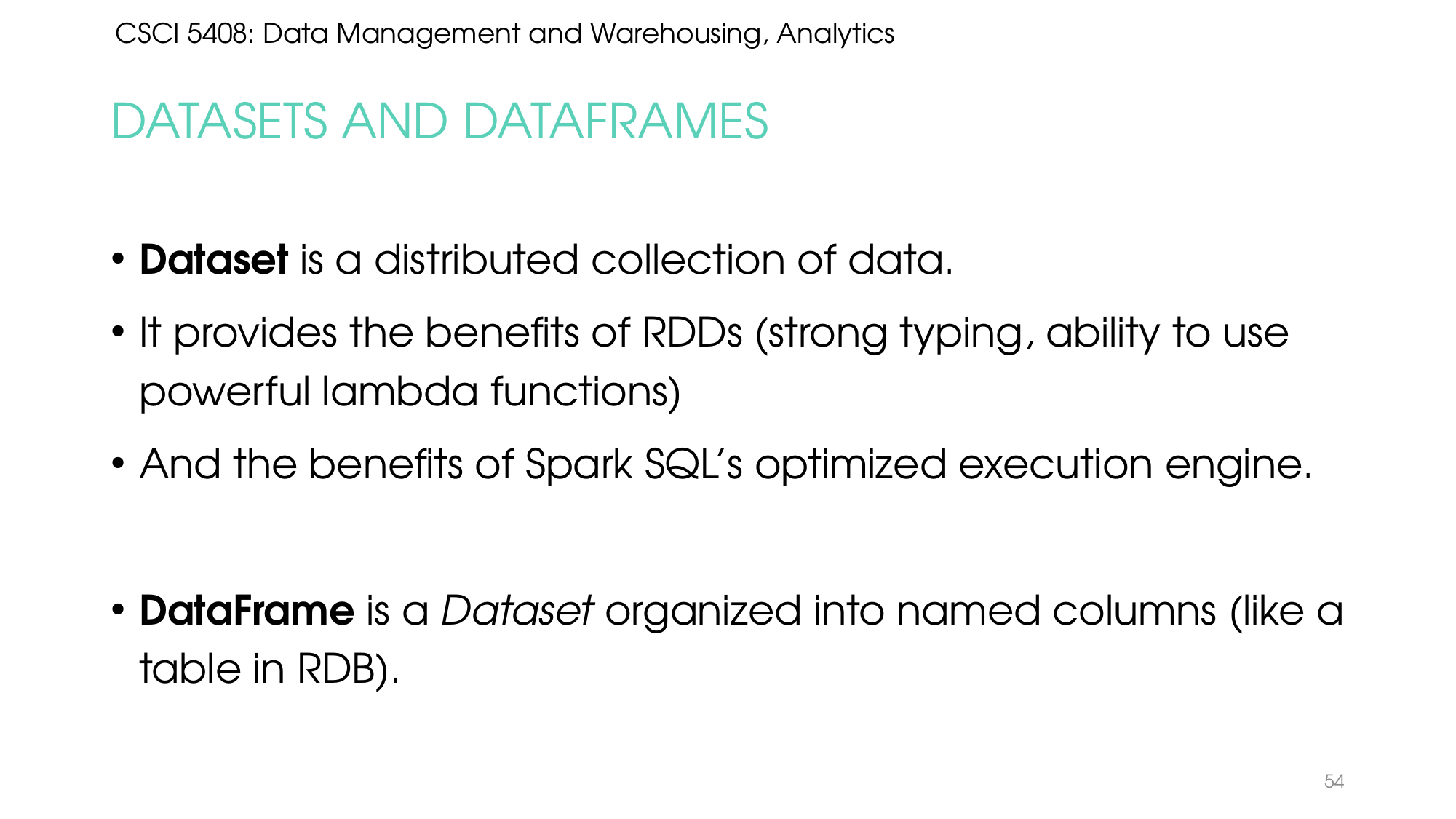

# DATASETS and dataframes
Dataset is a distributed collection of data.
It provides the benefits of RDDs (strong typing, ability to use powerful lambda functions)
And the benefits of Spark SQL’s optimized execution engine.

DataFrame is a Dataset organized into named columns (like a table in RDB).

54